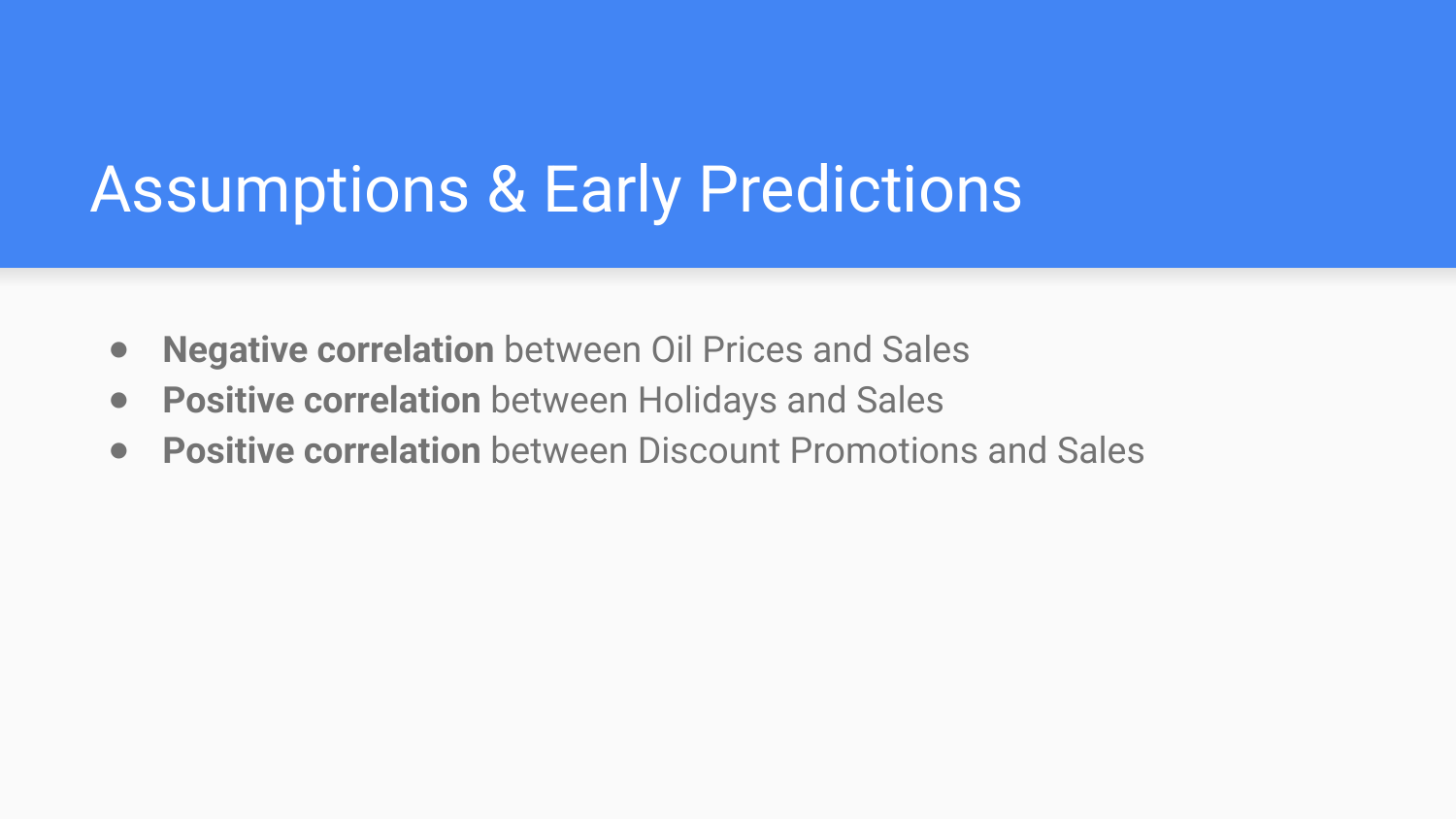

# Assumptions & Early Predictions
Negative correlation between Oil Prices and Sales
Positive correlation between Holidays and Sales
Positive correlation between Discount Promotions and Sales